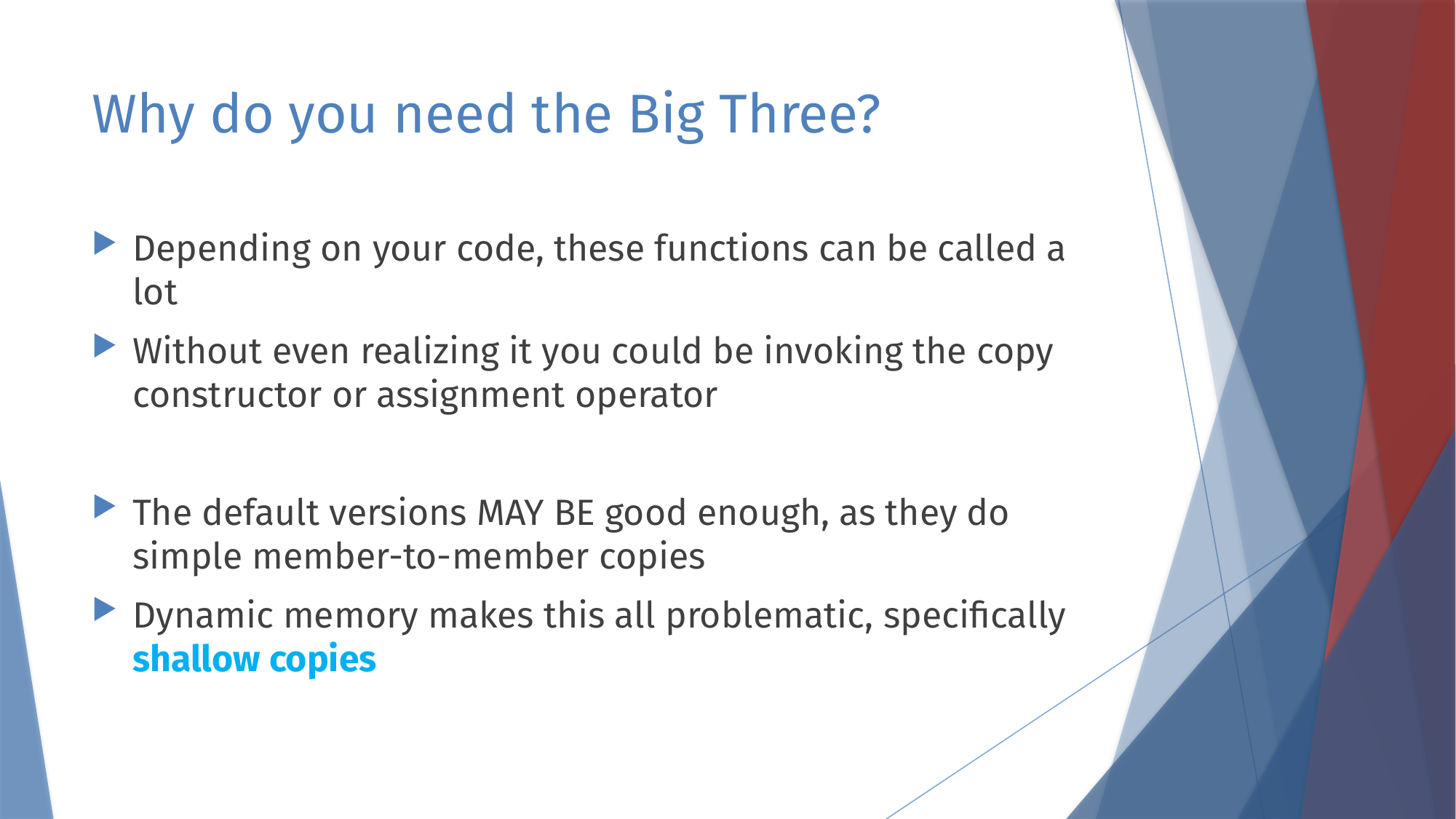

# Why do you need the Big Three?
Depending on your code, these functions can be called a lot
Without even realizing it you could be invoking the copy constructor or assignment operator

The default versions MAY BE good enough, as they do simple member-to-member copies
Dynamic memory makes this all problematic, specifically shallow copies